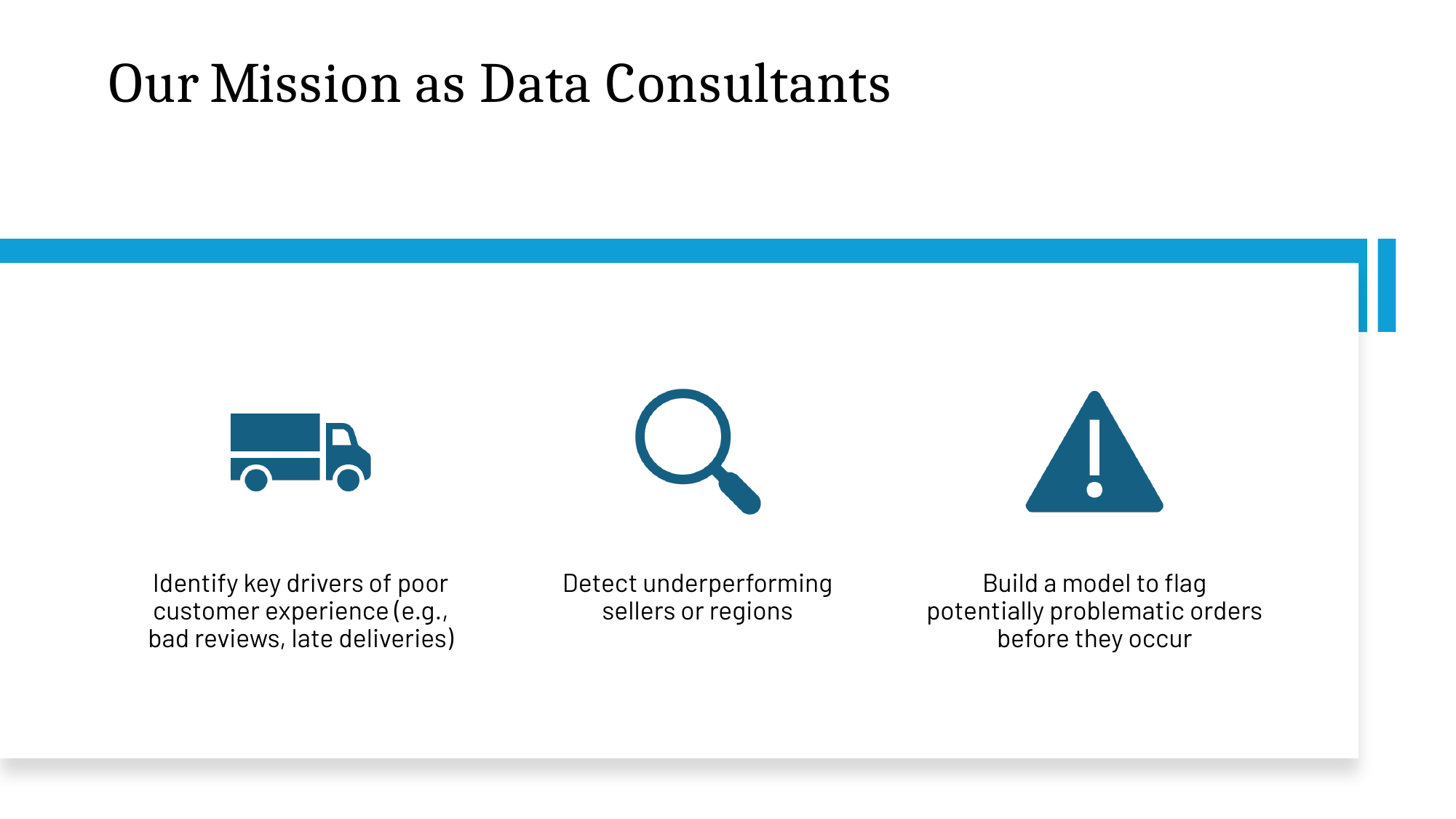

# Our Mission as Data Consultants

Identify key drivers of poor customer experience (e.g., bad reviews, late deliveries)
Detect underperforming sellers or regions
Build a model to flag potentially problematic orders before they occur